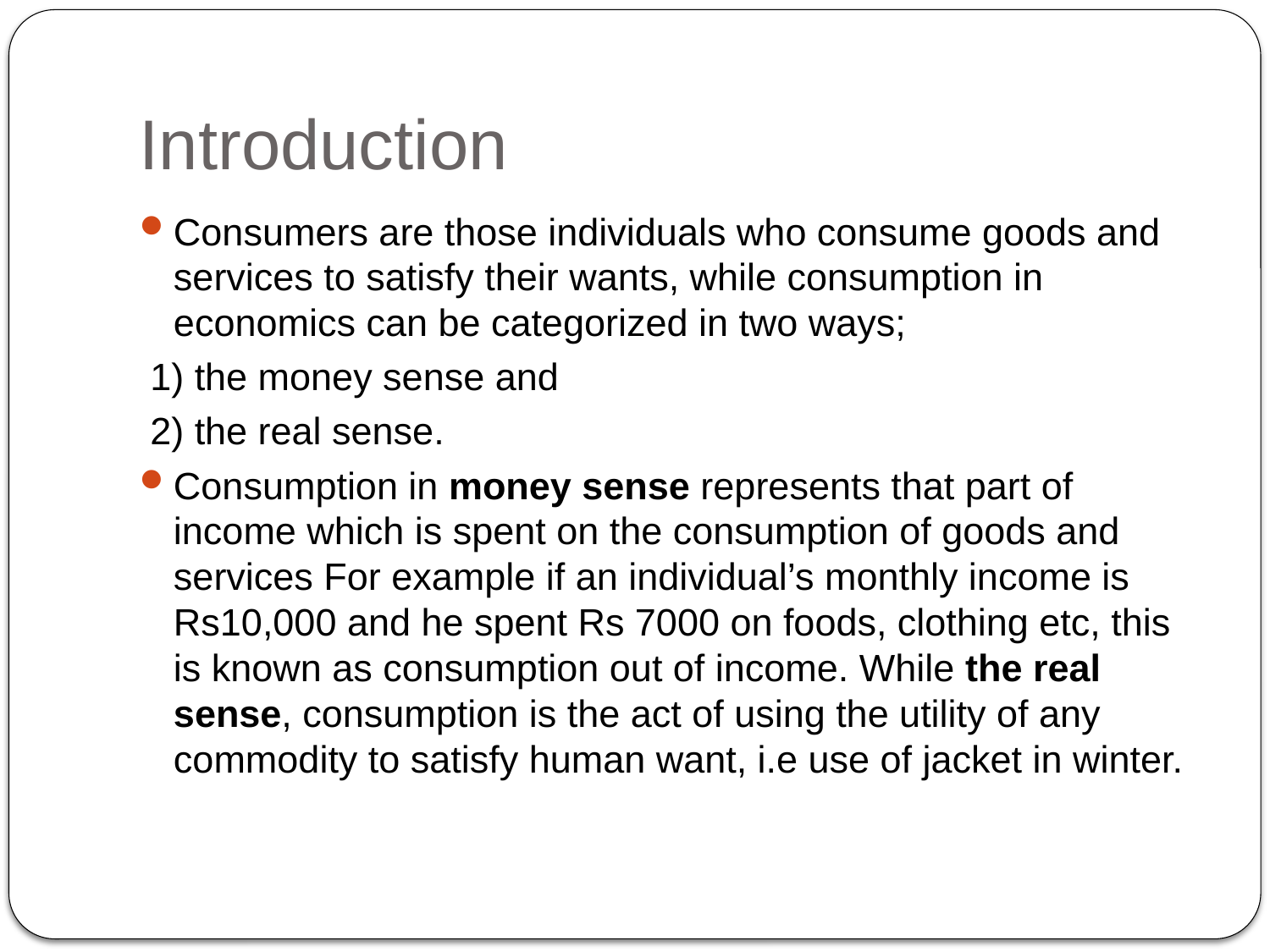

# Introduction
Consumers are those individuals who consume goods and services to satisfy their wants, while consumption in economics can be categorized in two ways;
 1) the money sense and
 2) the real sense.
Consumption in money sense represents that part of income which is spent on the consumption of goods and services For example if an individual’s monthly income is Rs10,000 and he spent Rs 7000 on foods, clothing etc, this is known as consumption out of income. While the real sense, consumption is the act of using the utility of any commodity to satisfy human want, i.e use of jacket in winter.